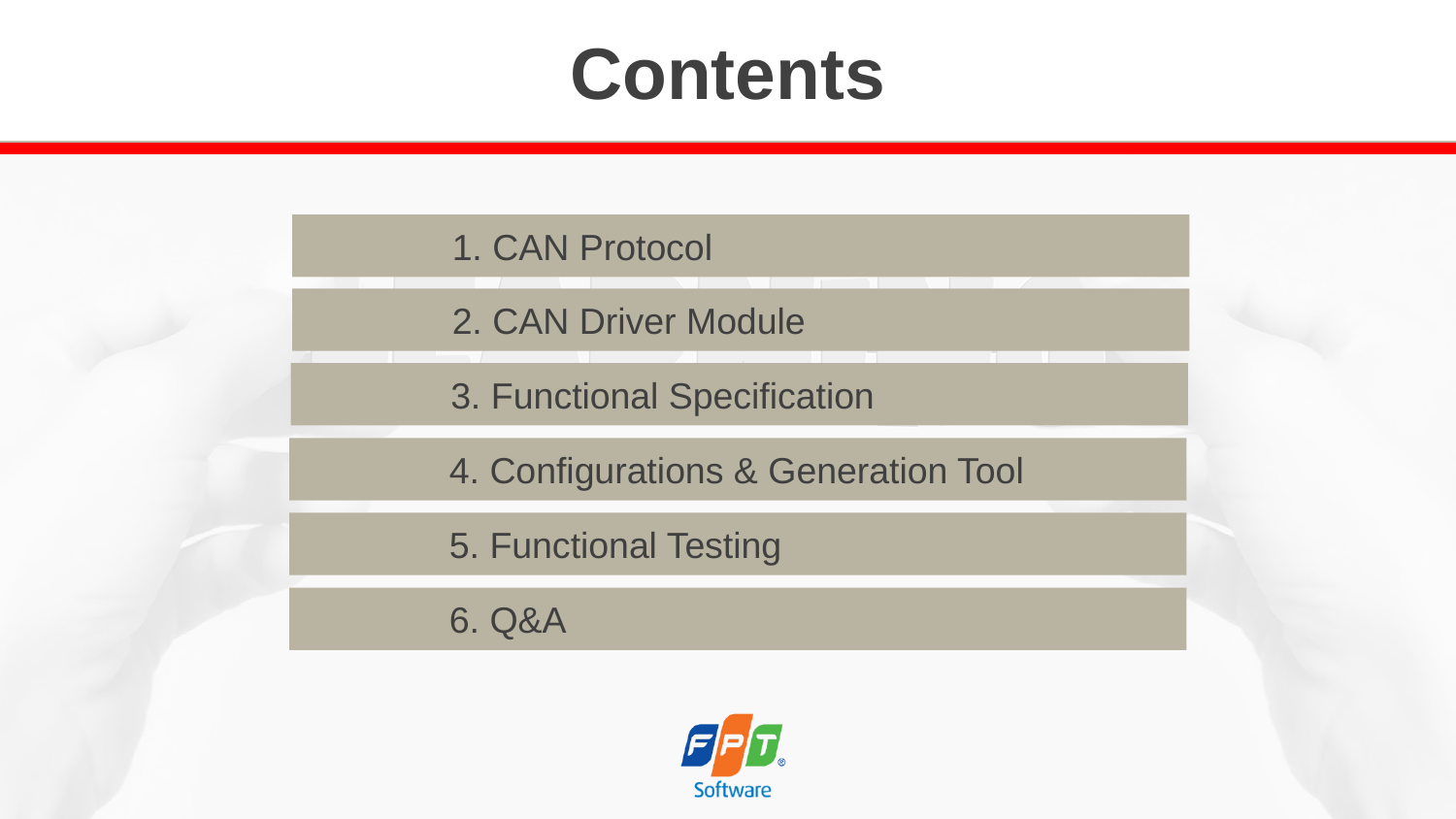

# Contents
	1. CAN Protocol
	2. CAN Driver Module
	3. Functional Specification
	4. Configurations & Generation Tool
	5. Functional Testing
	6. Q&A